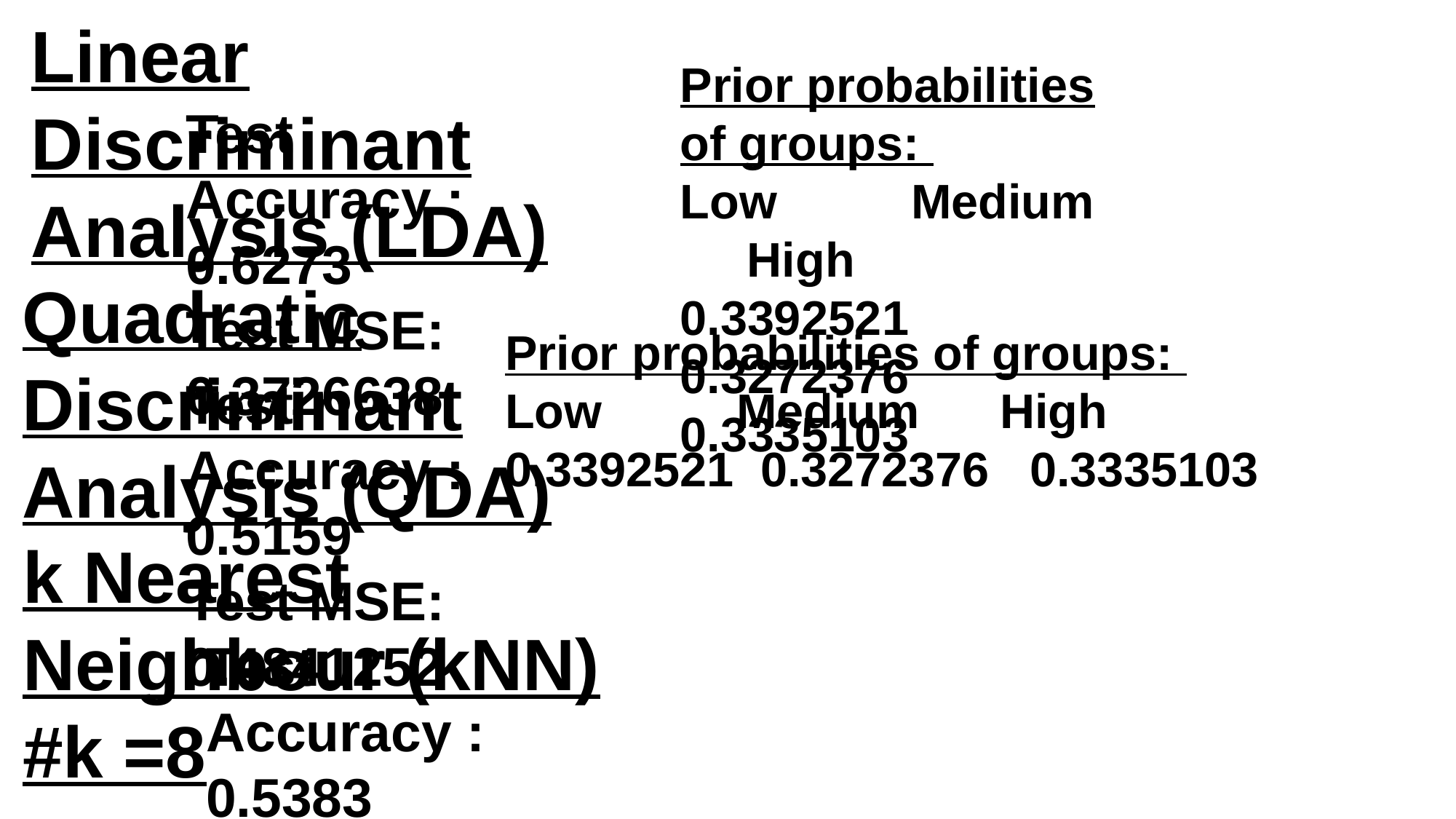

Linear Discriminant Analysis (LDA)
Prior probabilities of groups:
Low          Medium      High
0.3392521  0.3272376   0.3335103
Test Accuracy : 0.6273
Test MSE: 0.3726638

Quadratic Discriminant Analysis (QDA)
Prior probabilities of groups:
Low          Medium      High
0.3392521  0.3272376   0.3335103
Test Accuracy : 0.5159
Test MSE: 0.4841252

k Nearest Neighbour (kNN) #k =8
Test Accuracy : 0.5383
Test MSE: 0.4617203